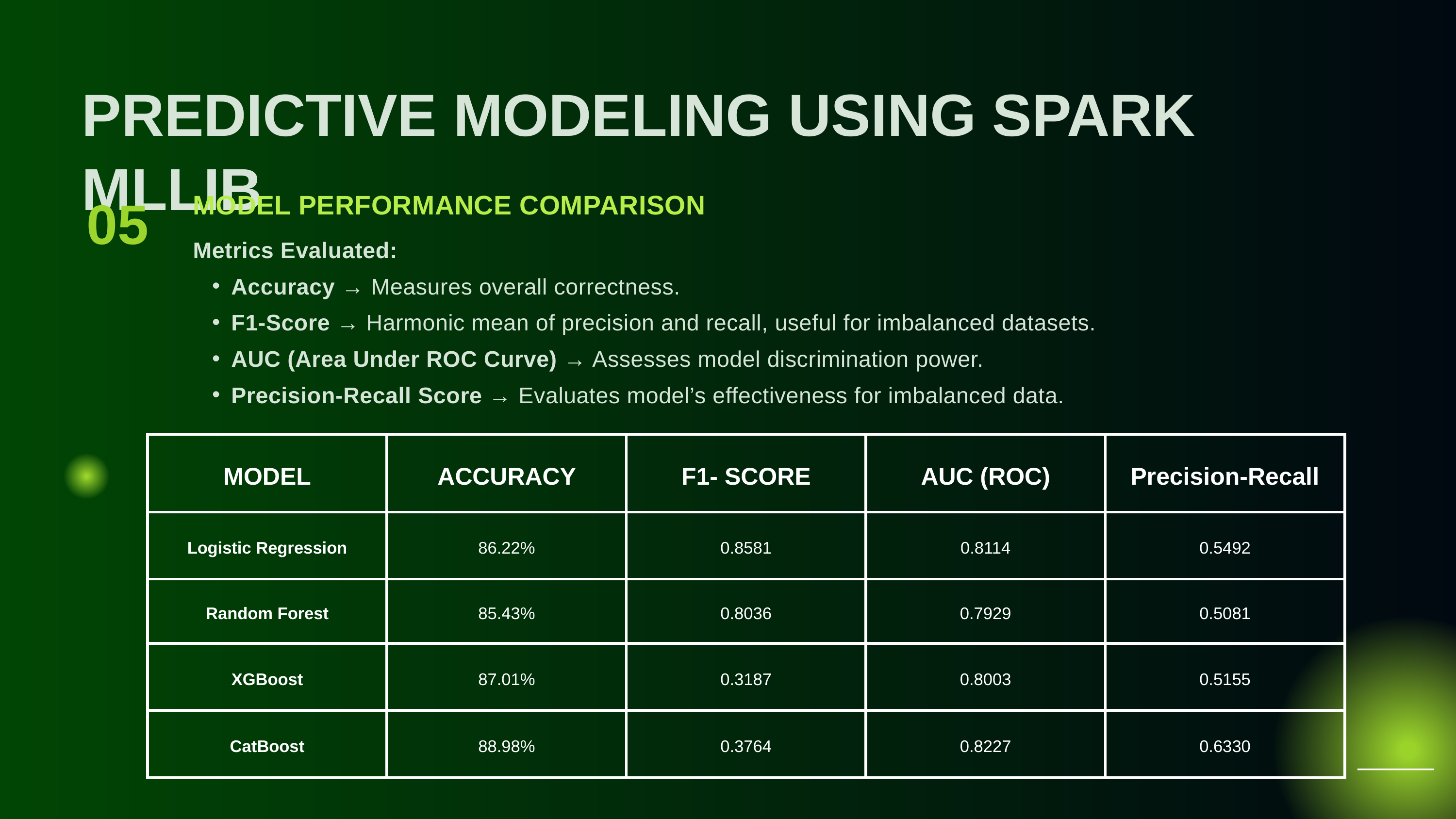

PREDICTIVE MODELING USING SPARK MLLIB
05
MODEL PERFORMANCE COMPARISON
Metrics Evaluated:
Accuracy → Measures overall correctness.
F1-Score → Harmonic mean of precision and recall, useful for imbalanced datasets.
AUC (Area Under ROC Curve) → Assesses model discrimination power.
Precision-Recall Score → Evaluates model’s effectiveness for imbalanced data.

| MODEL | ACCURACY | F1- SCORE | AUC (ROC) | Precision-Recall |
| --- | --- | --- | --- | --- |
| Logistic Regression | 86.22% | 0.8581 | 0.8114 | 0.5492 |
| Random Forest | 85.43% | 0.8036 | 0.7929 | 0.5081 |
| XGBoost | 87.01% | 0.3187 | 0.8003 | 0.5155 |
| CatBoost | 88.98% | 0.3764 | 0.8227 | 0.6330 |